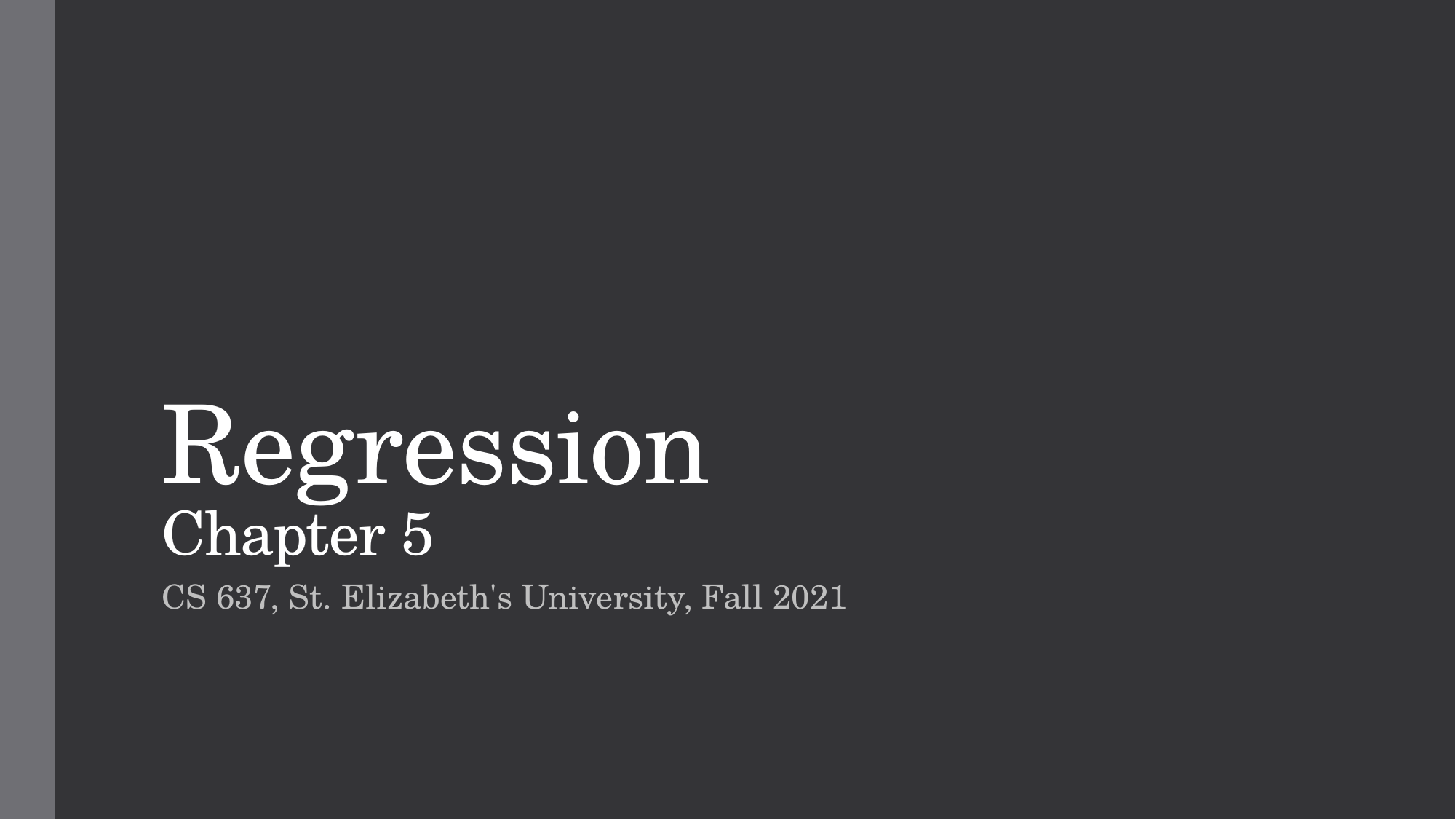

# Regression Chapter 5
CS 637, St. Elizabeth's University, Fall 2021